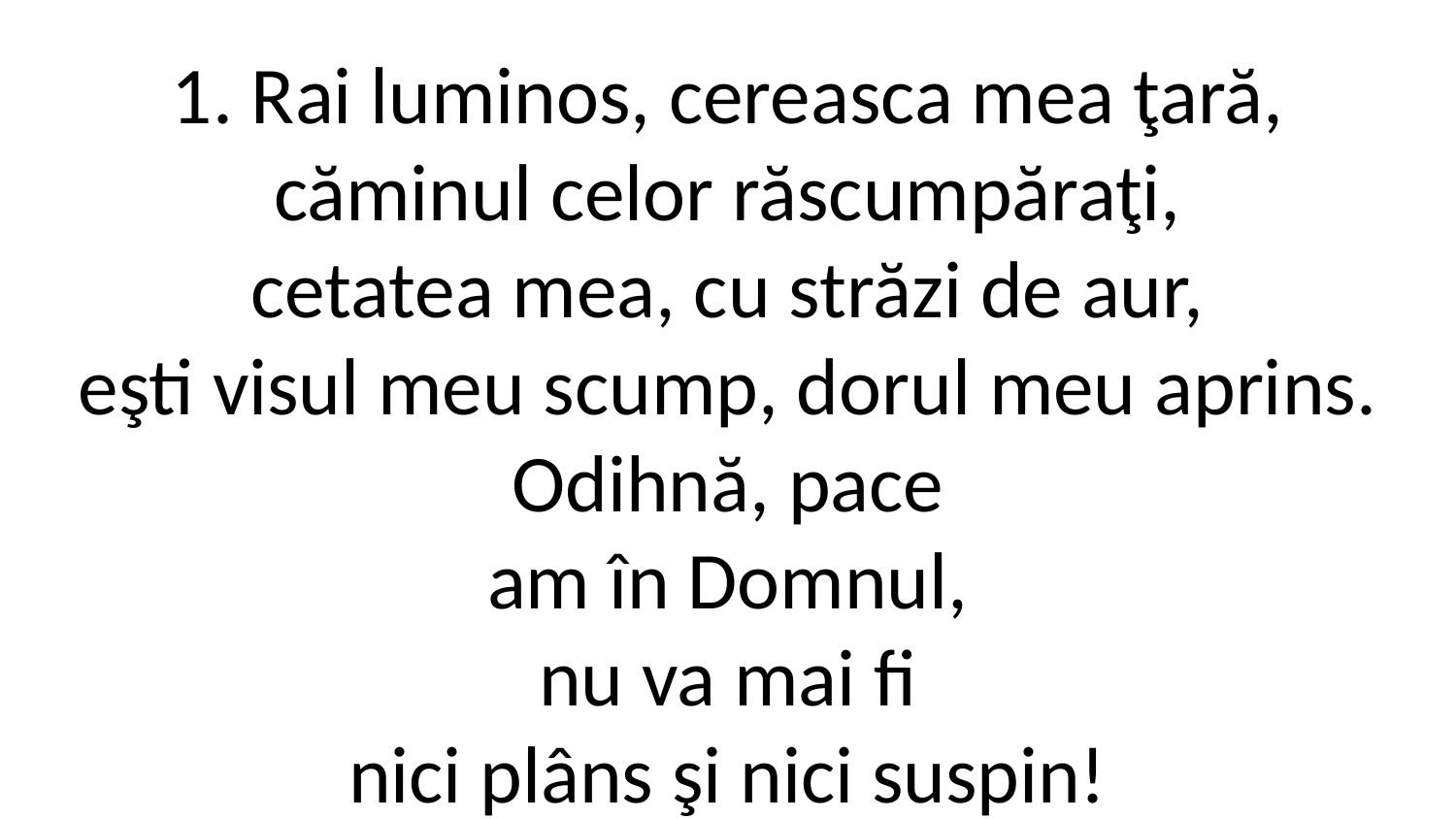

1. Rai luminos, cereasca mea ţară,
căminul celor răscumpăraţi,
cetatea mea, cu străzi de aur,
eşti visul meu scump, dorul meu aprins.
Odihnă, pace
am în Domnul,
nu va mai fi
nici plâns şi nici suspin!